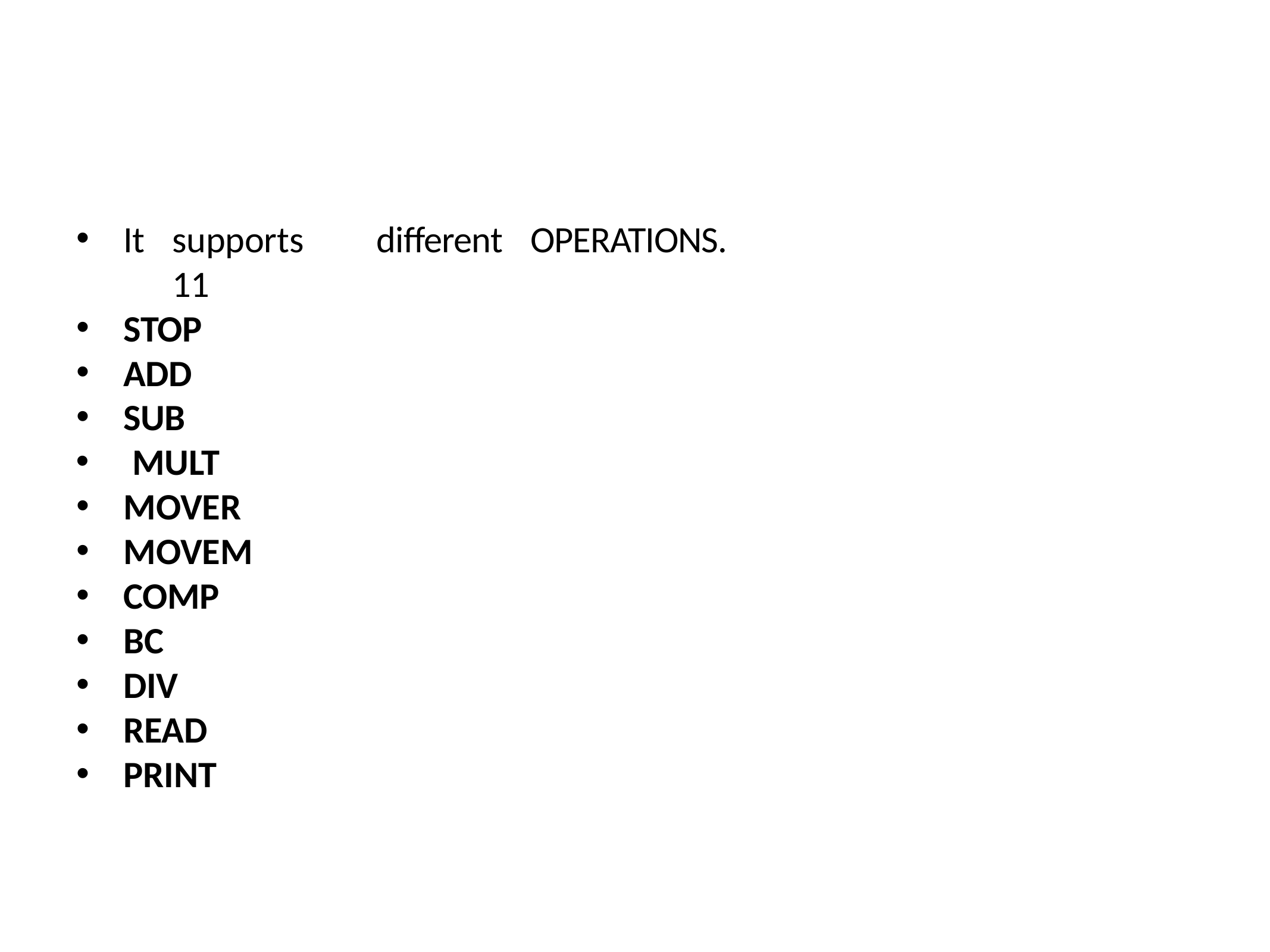

It	supports	11
STOP
ADD
SUB
MULT
MOVER
MOVEM
COMP
BC
DIV
READ
PRINT
different
# OPERATIONS.